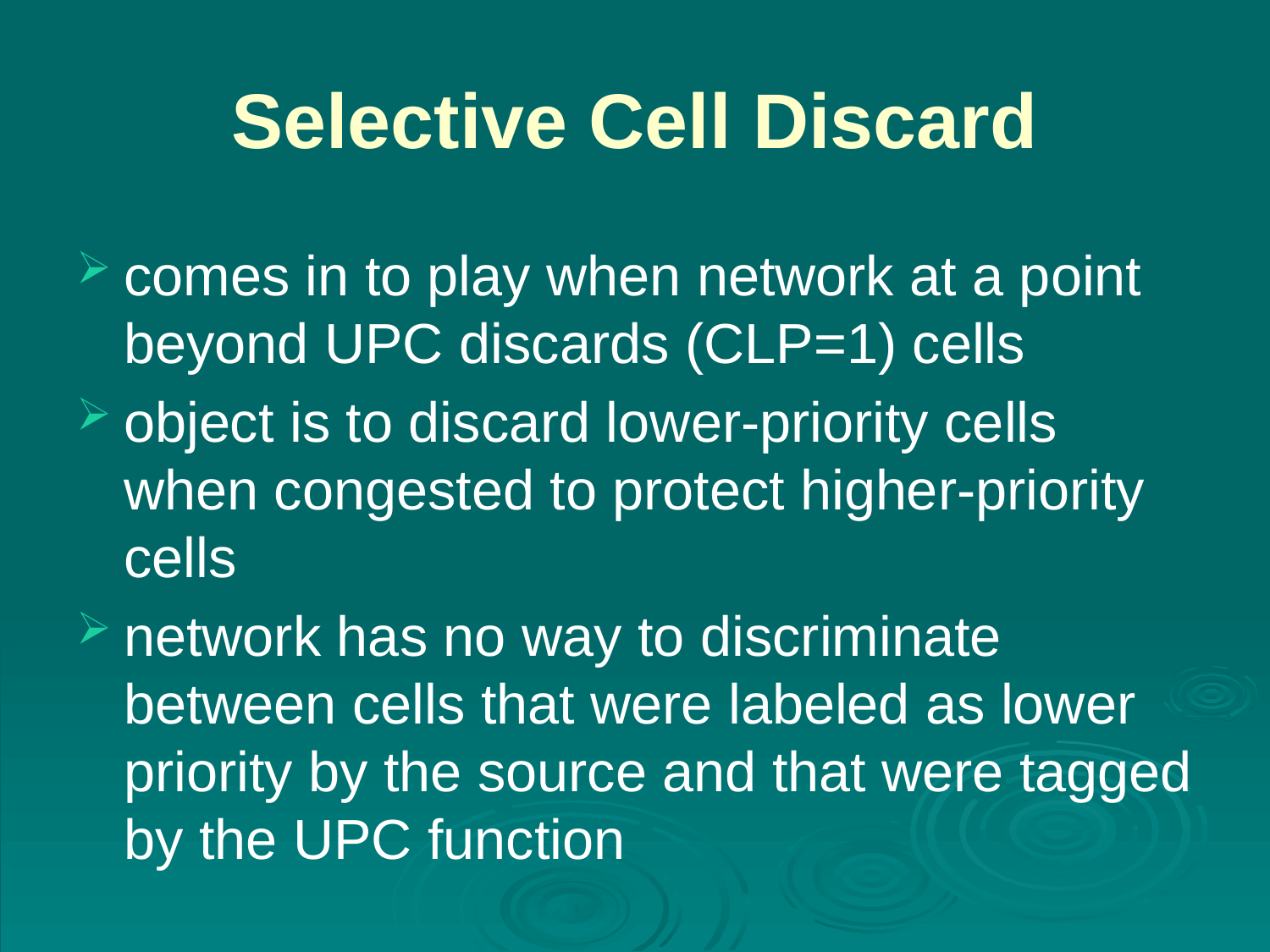

# Selective Cell Discard
comes in to play when network at a point beyond UPC discards (CLP=1) cells
object is to discard lower-priority cells when congested to protect higher-priority cells
network has no way to discriminate between cells that were labeled as lower priority by the source and that were tagged by the UPC function